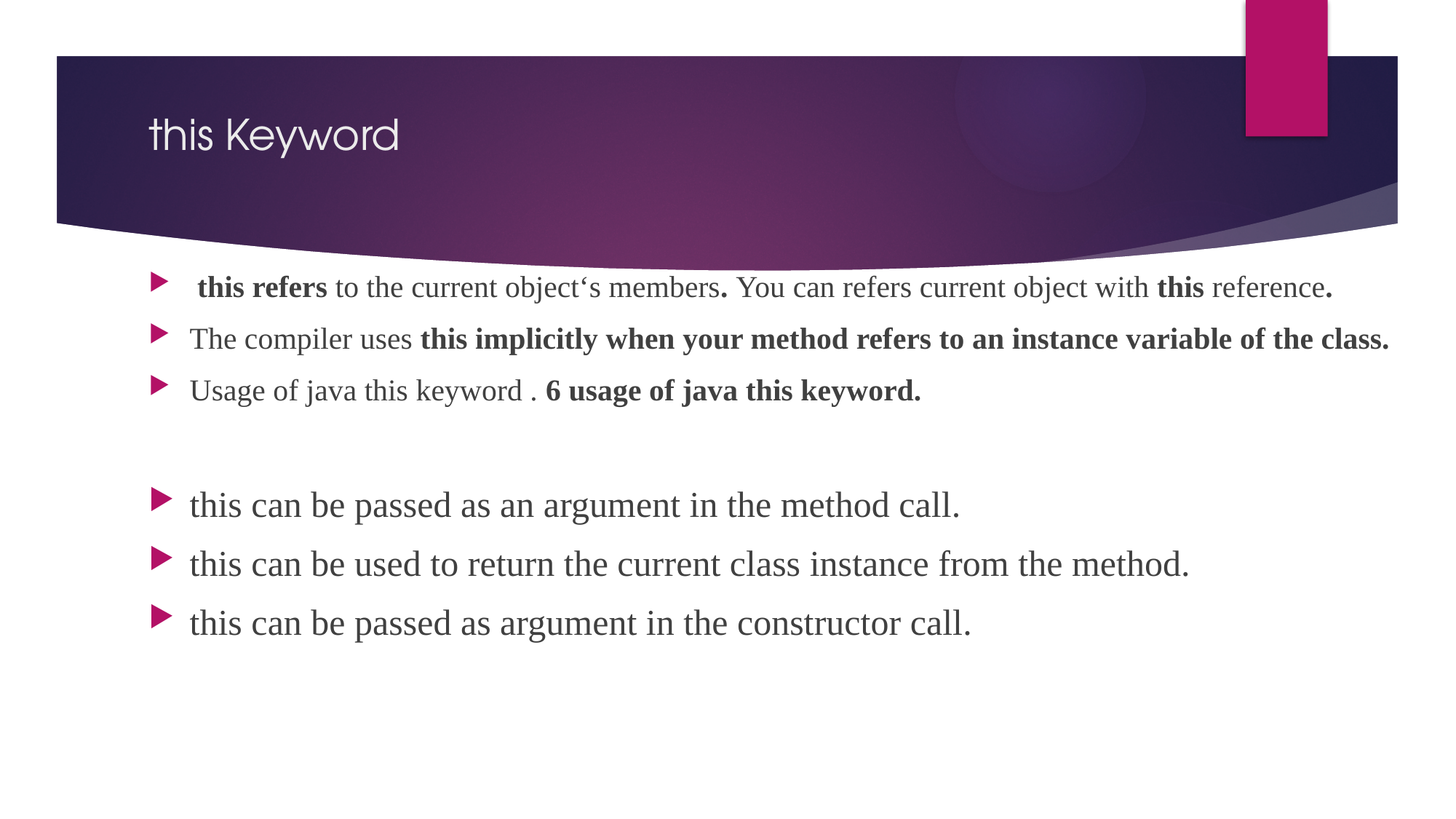

# this Keyword
 this refers to the current object‘s members. You can refers current object with this reference.
The compiler uses this implicitly when your method refers to an instance variable of the class.
Usage of java this keyword . 6 usage of java this keyword.

this can be passed as an argument in the method call.
this can be used to return the current class instance from the method.
this can be passed as argument in the constructor call.